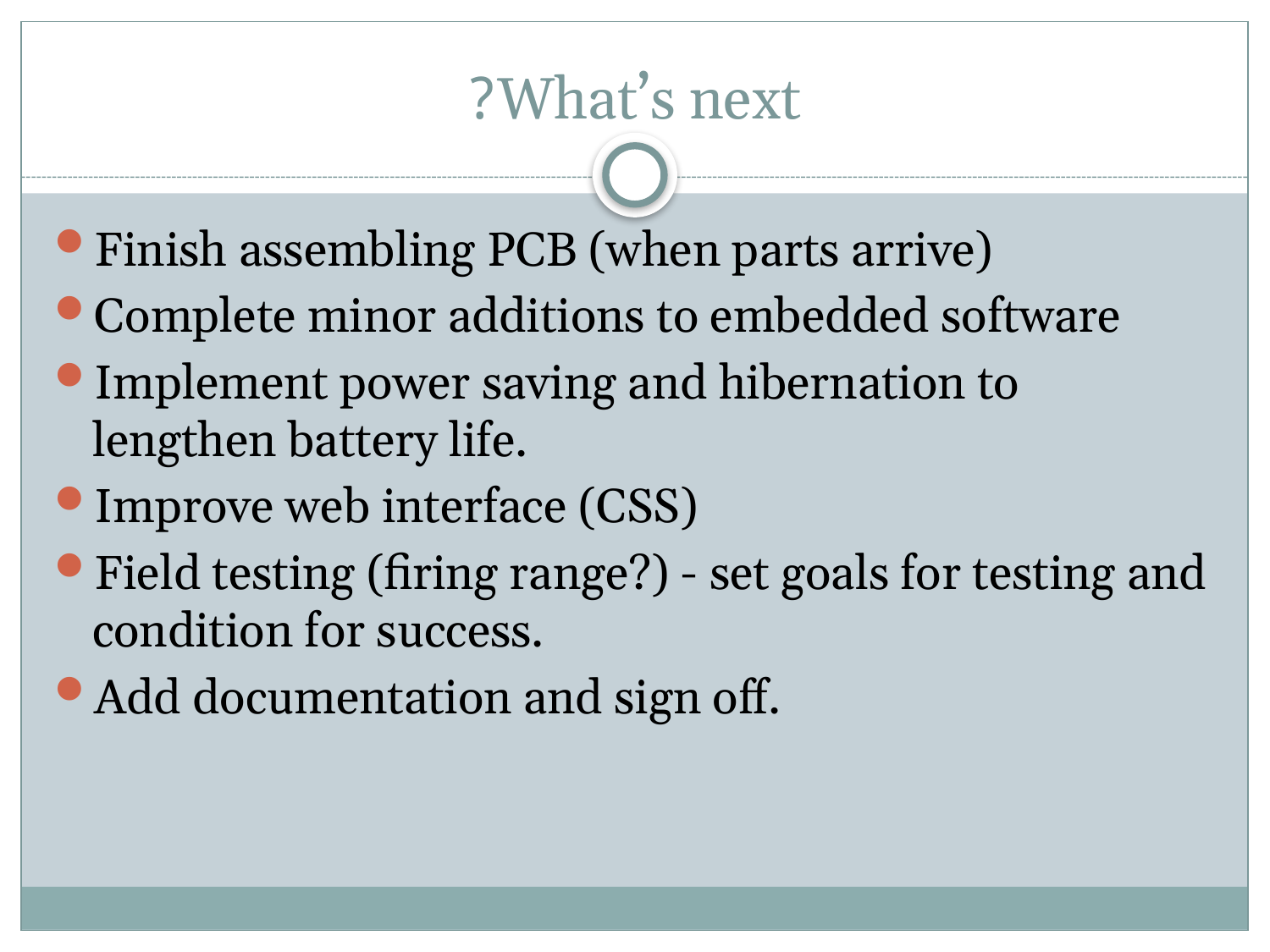

# What’s next?
Finish assembling PCB (when parts arrive)
Complete minor additions to embedded software
Implement power saving and hibernation to lengthen battery life.
Improve web interface (CSS)
Field testing (firing range?) - set goals for testing and condition for success.
Add documentation and sign off.